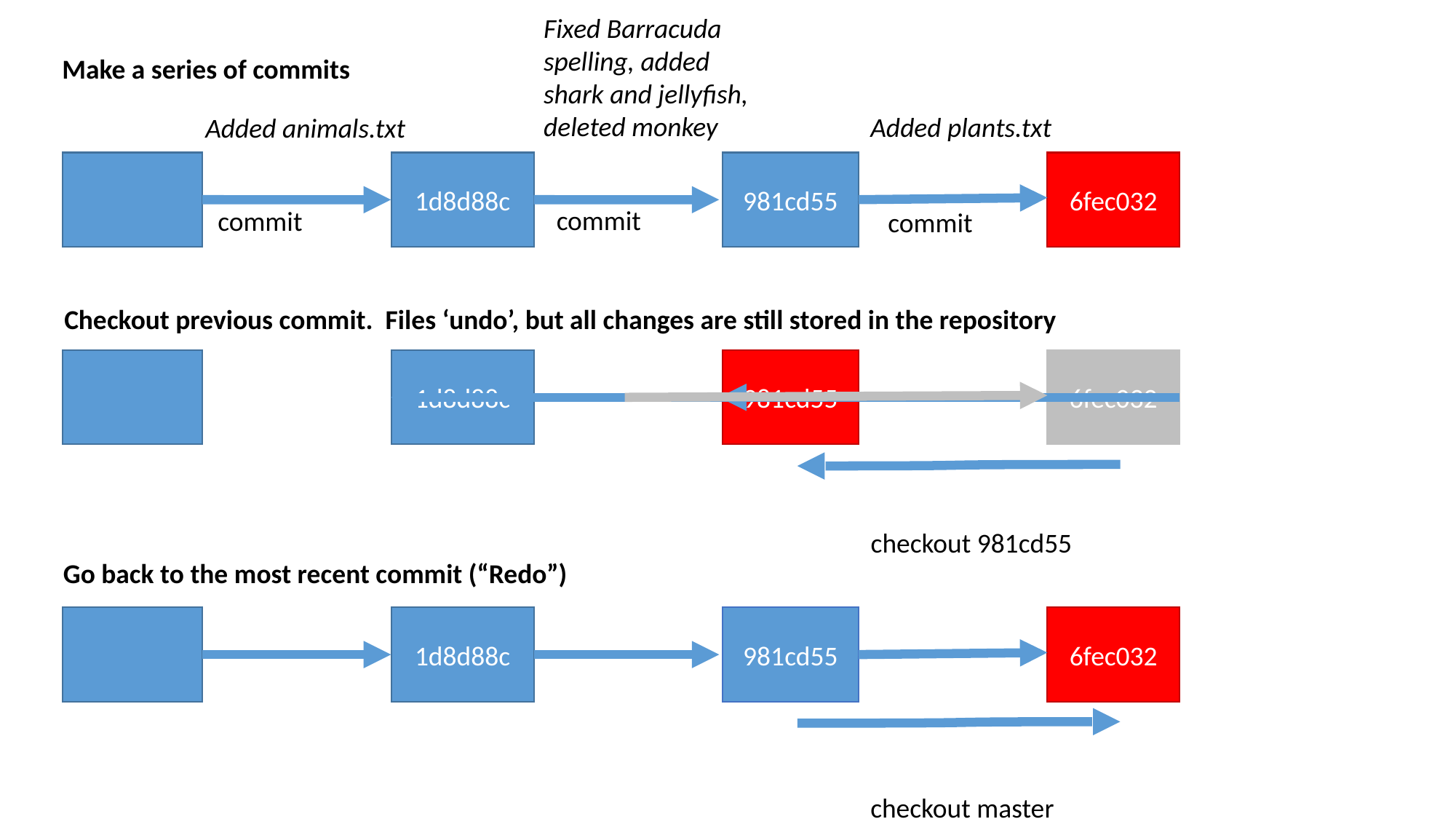

Fixed Barracuda spelling, added shark and jellyfish, deleted monkey
Make a series of commits
Added plants.txt
Added animals.txt

1d8d88c
981cd55
6fec032
commit
commit
commit
Checkout previous commit.  Files ‘undo’, but all changes are still stored in the repository

1d8d88c
981cd55
6fec032
checkout 981cd55
Go back to the most recent commit (“Redo”)

1d8d88c
981cd55
6fec032
checkout master